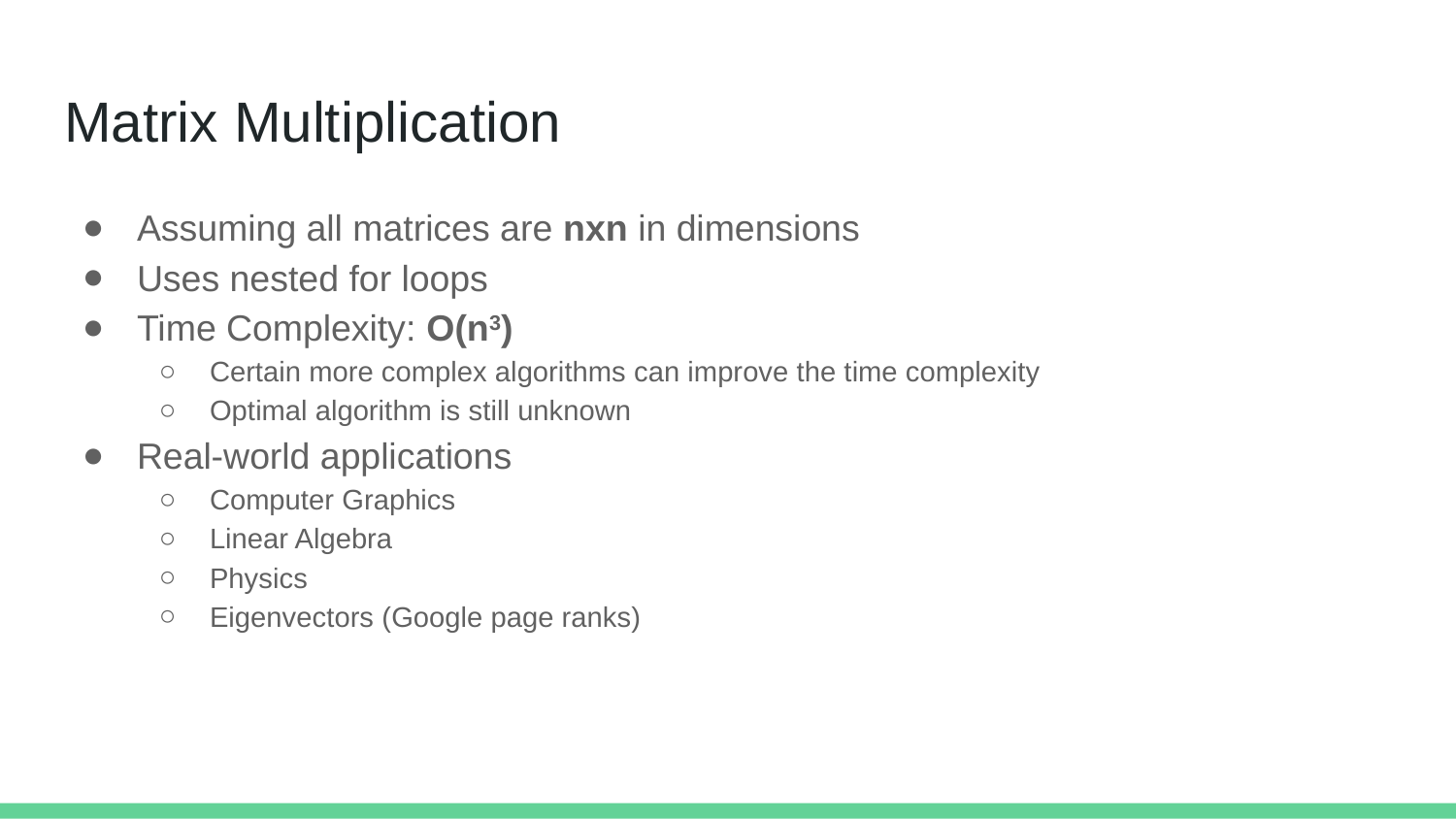

# Matrix Multiplication
Assuming all matrices are nxn in dimensions
Uses nested for loops
Time Complexity: O(n3)
Certain more complex algorithms can improve the time complexity
Optimal algorithm is still unknown
Real-world applications
Computer Graphics
Linear Algebra
Physics
Eigenvectors (Google page ranks)